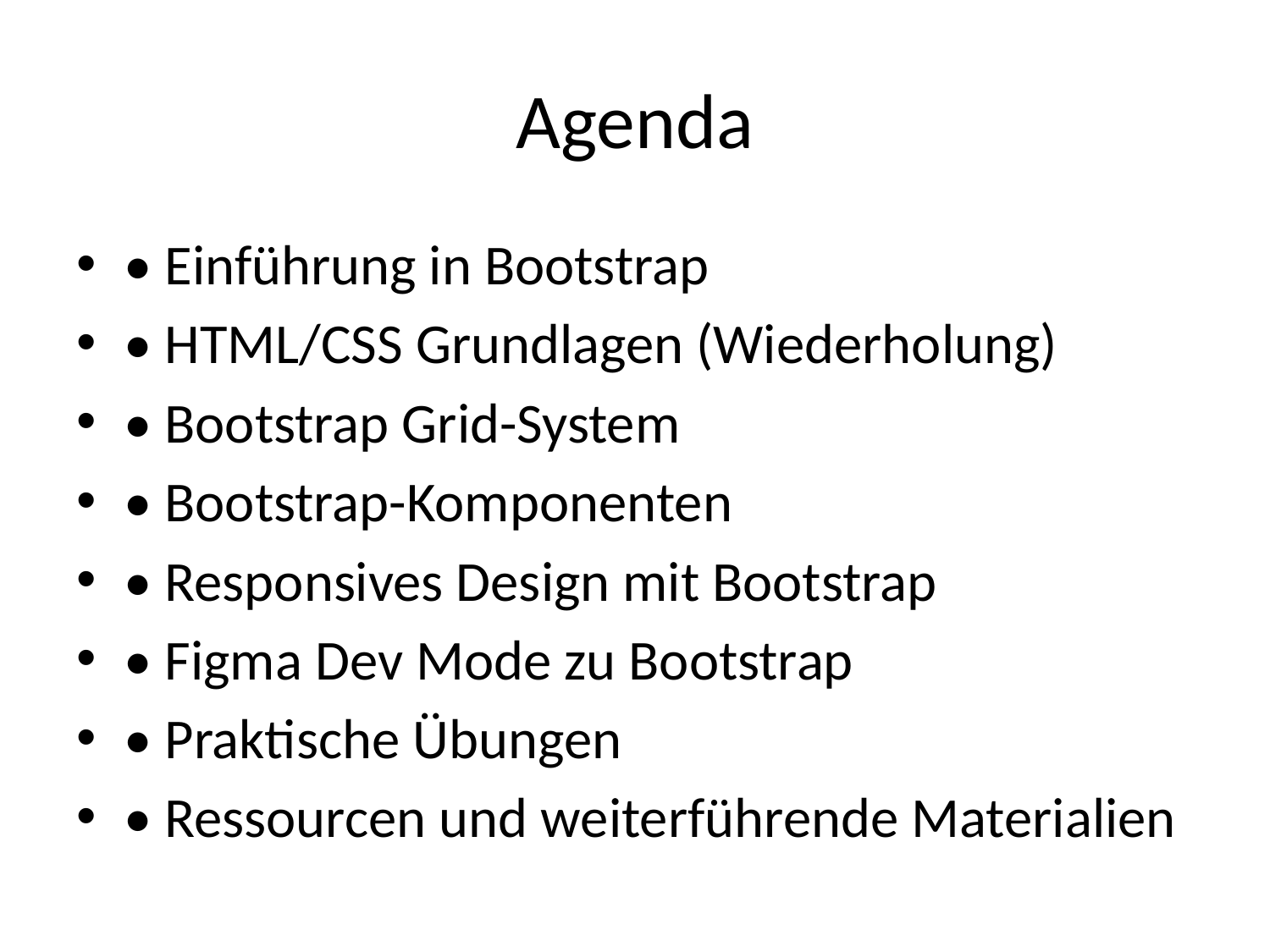

# Agenda
• Einführung in Bootstrap
• HTML/CSS Grundlagen (Wiederholung)
• Bootstrap Grid-System
• Bootstrap-Komponenten
• Responsives Design mit Bootstrap
• Figma Dev Mode zu Bootstrap
• Praktische Übungen
• Ressourcen und weiterführende Materialien